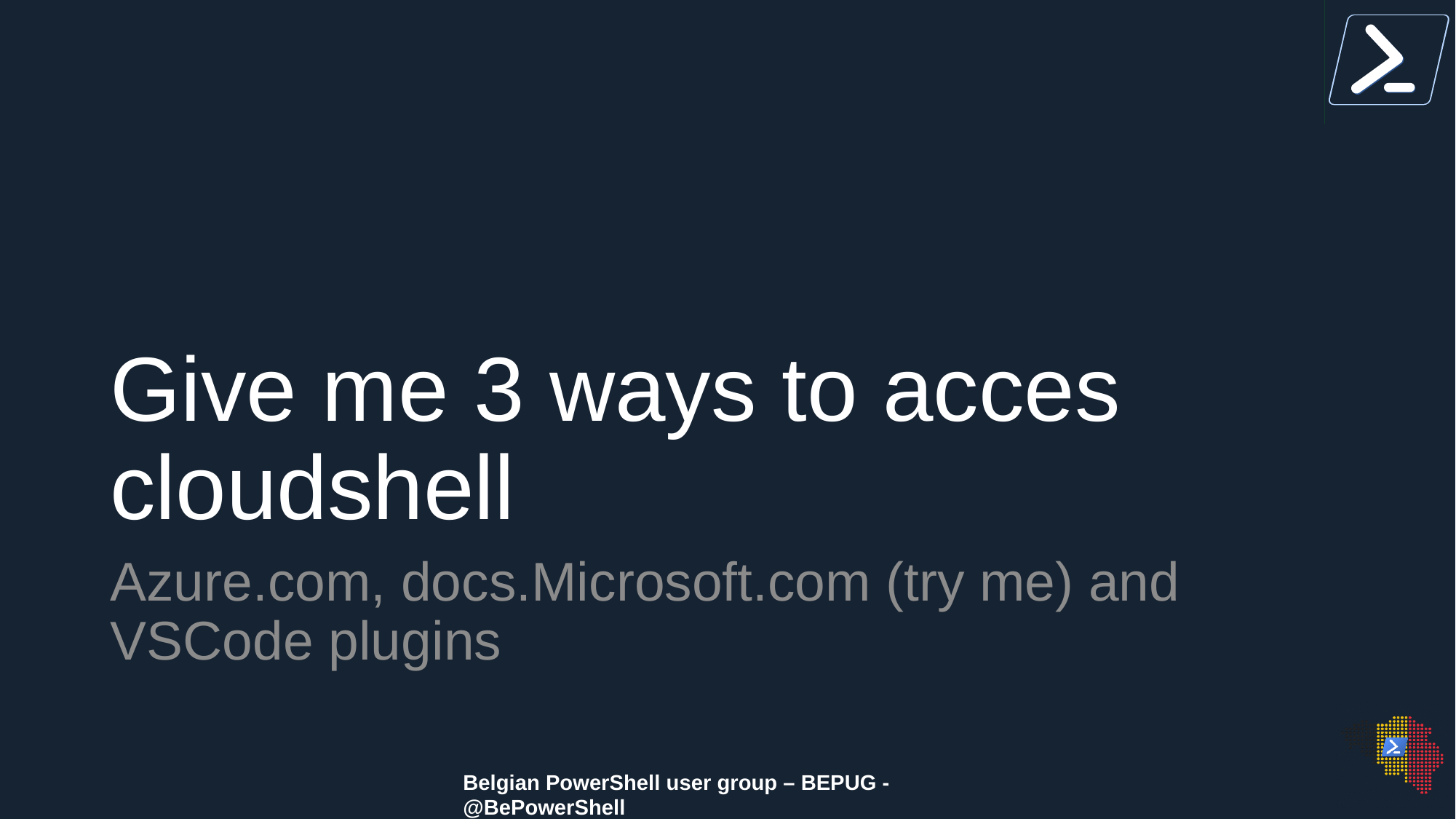

# Give me 3 ways to acces cloudshell
Azure.com, docs.Microsoft.com (try me) and VSCode plugins